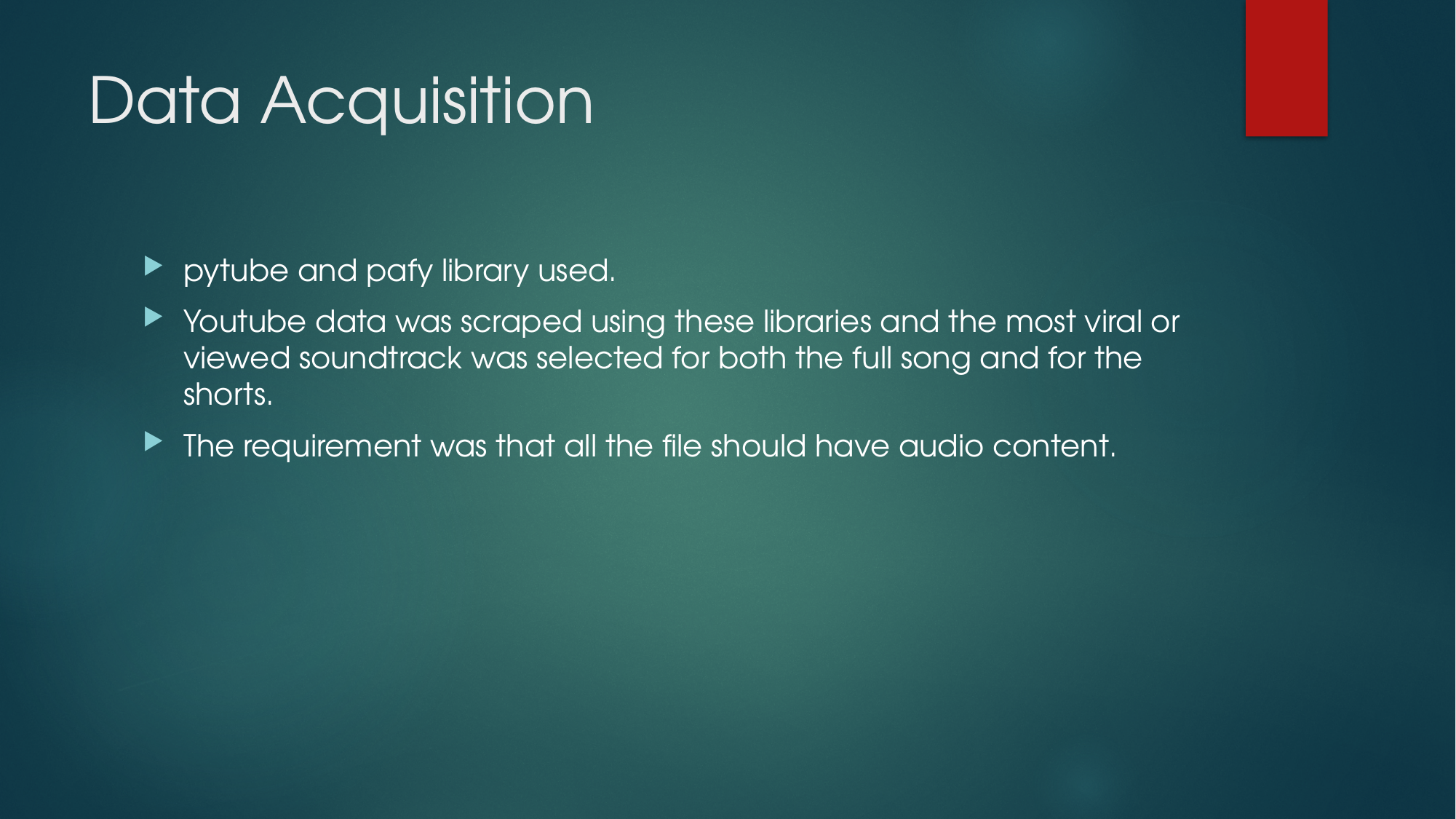

# Data Acquisition
pytube and pafy library used.
Youtube data was scraped using these libraries and the most viral or viewed soundtrack was selected for both the full song and for the shorts.
The requirement was that all the file should have audio content.